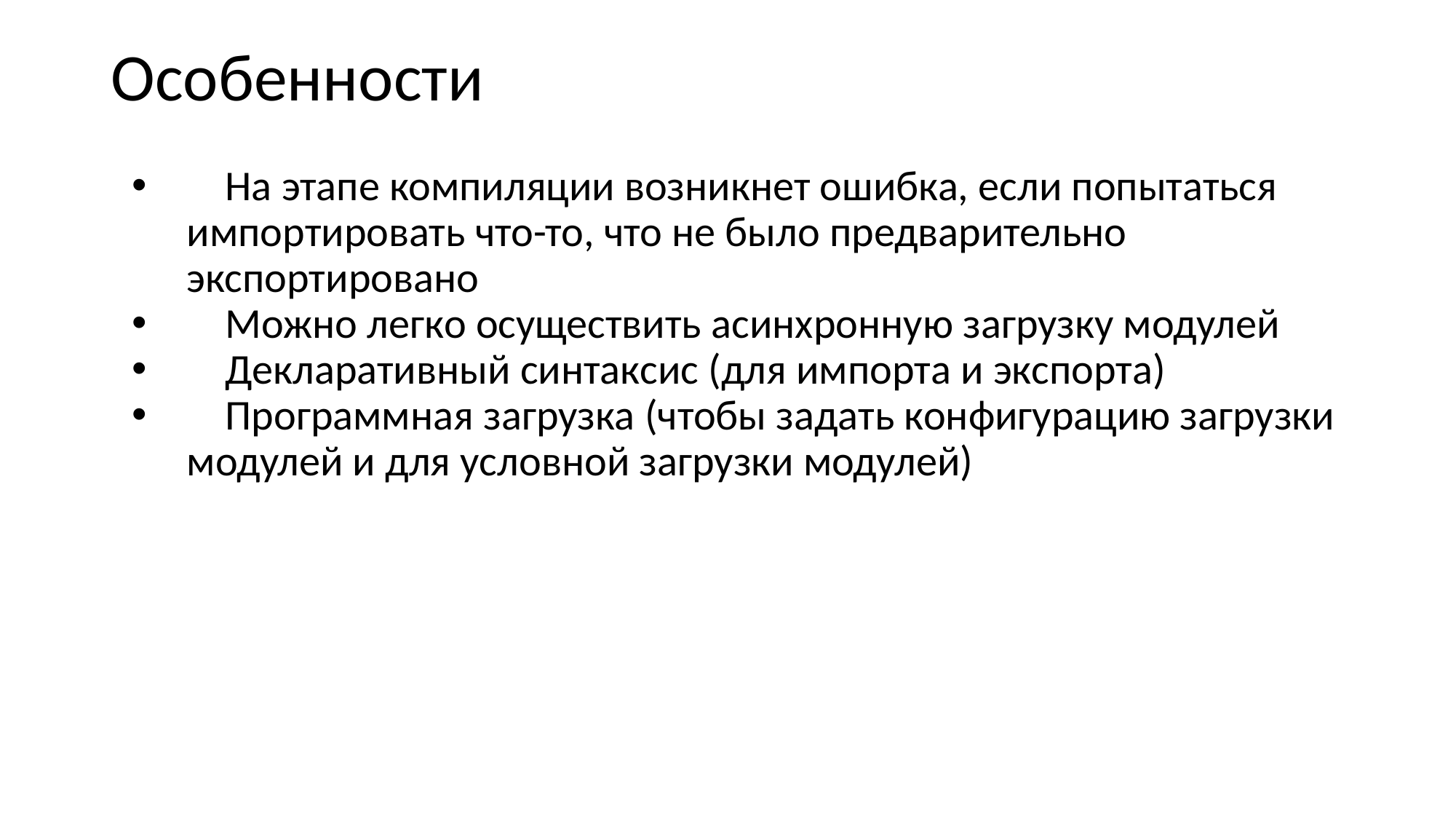

# Особенности
    На этапе компиляции возникнет ошибка, если попытаться импортировать что-то, что не было предварительно экспортировано
    Можно легко осуществить асинхронную загрузку модулей
    Декларативный синтаксис (для импорта и экспорта)
    Программная загрузка (чтобы задать конфигурацию загрузки модулей и для условной загрузки модулей)